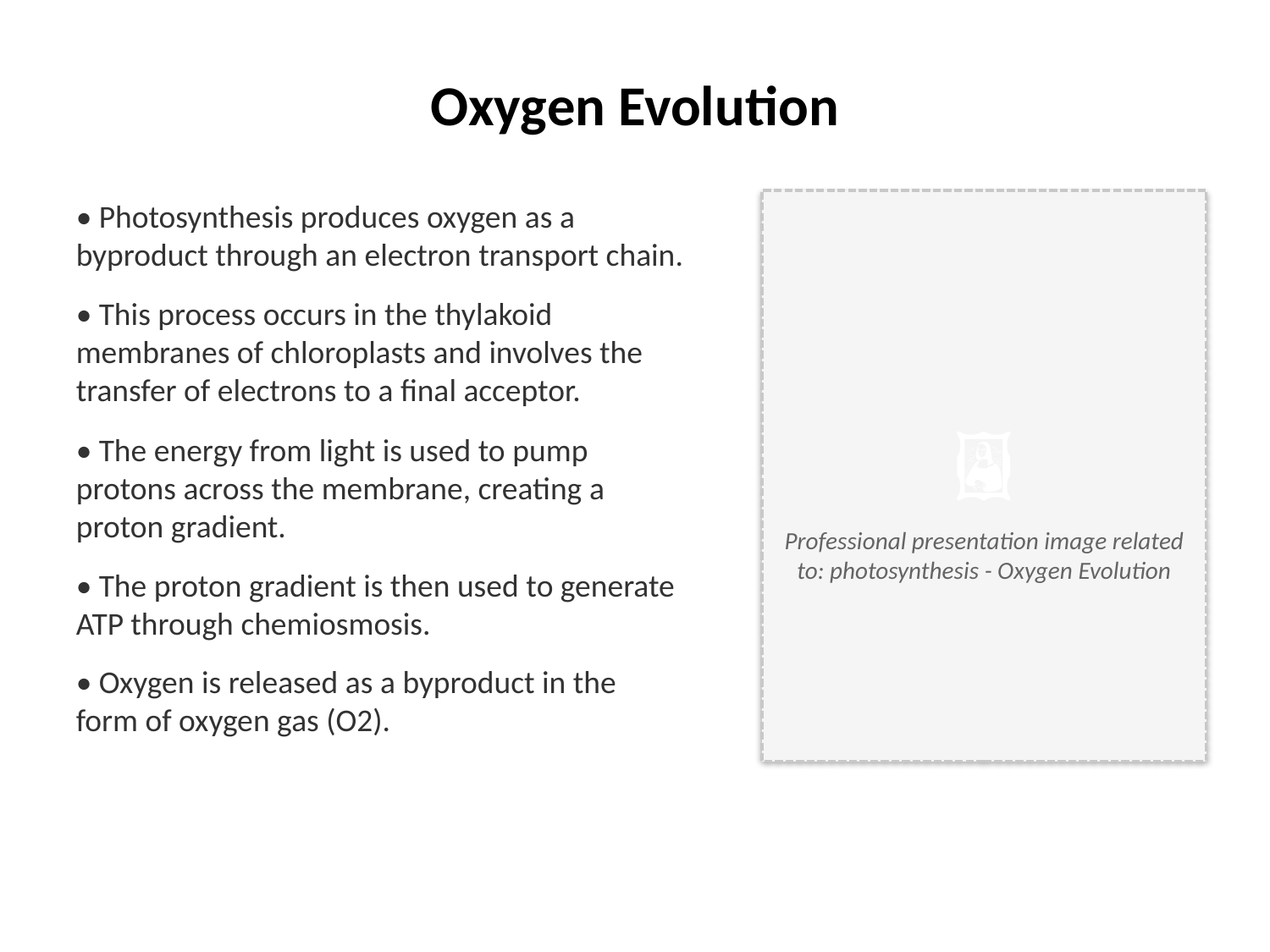

Oxygen Evolution
• Photosynthesis produces oxygen as a byproduct through an electron transport chain.
• This process occurs in the thylakoid membranes of chloroplasts and involves the transfer of electrons to a final acceptor.
• The energy from light is used to pump protons across the membrane, creating a proton gradient.
• The proton gradient is then used to generate ATP through chemiosmosis.
• Oxygen is released as a byproduct in the form of oxygen gas (O2).

🖼️
Professional presentation image related to: photosynthesis - Oxygen Evolution